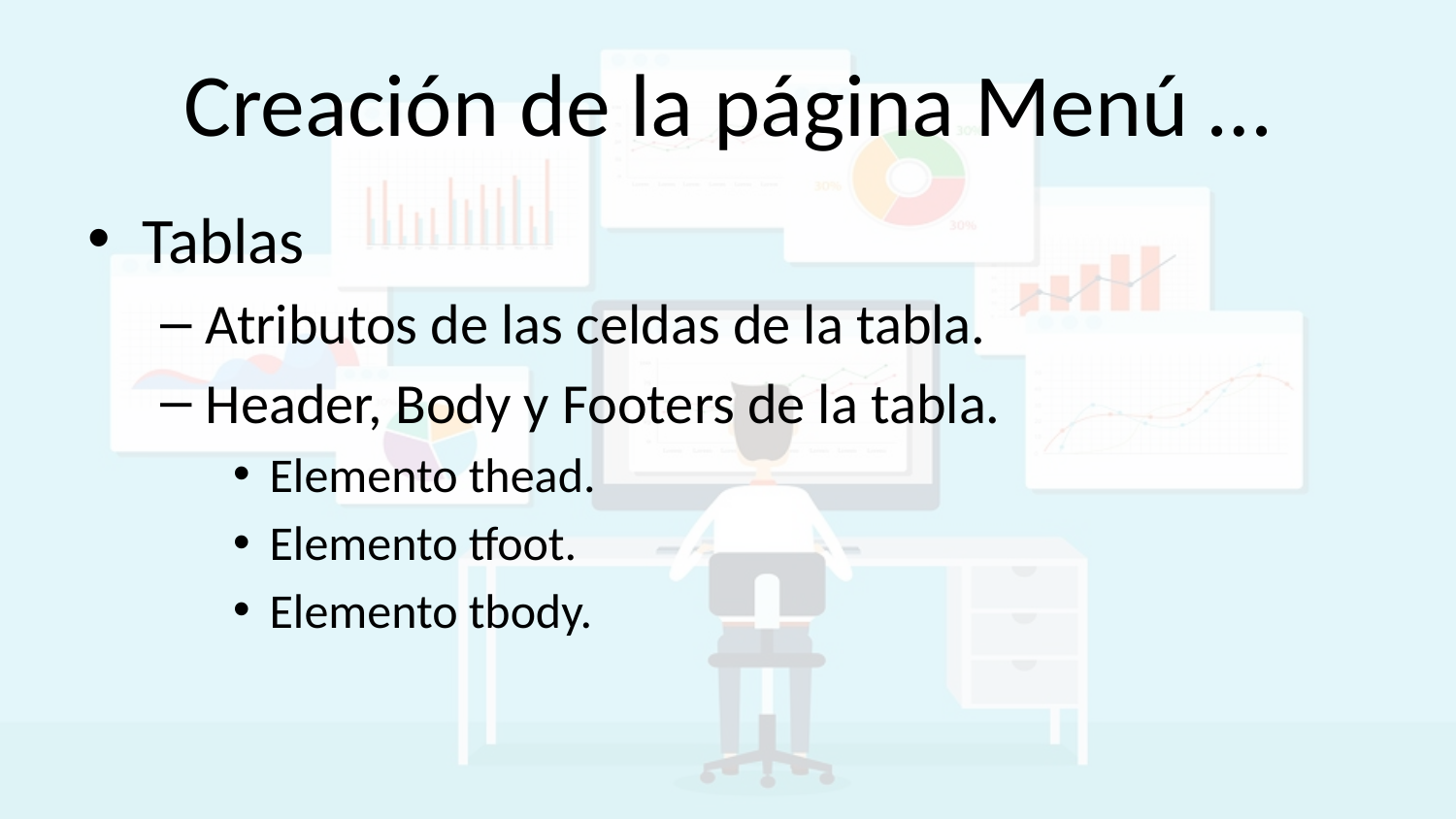

# Creación de la página Menú …
Tablas
Atributos de las celdas de la tabla.
Header, Body y Footers de la tabla.
Elemento thead.
Elemento tfoot.
Elemento tbody.